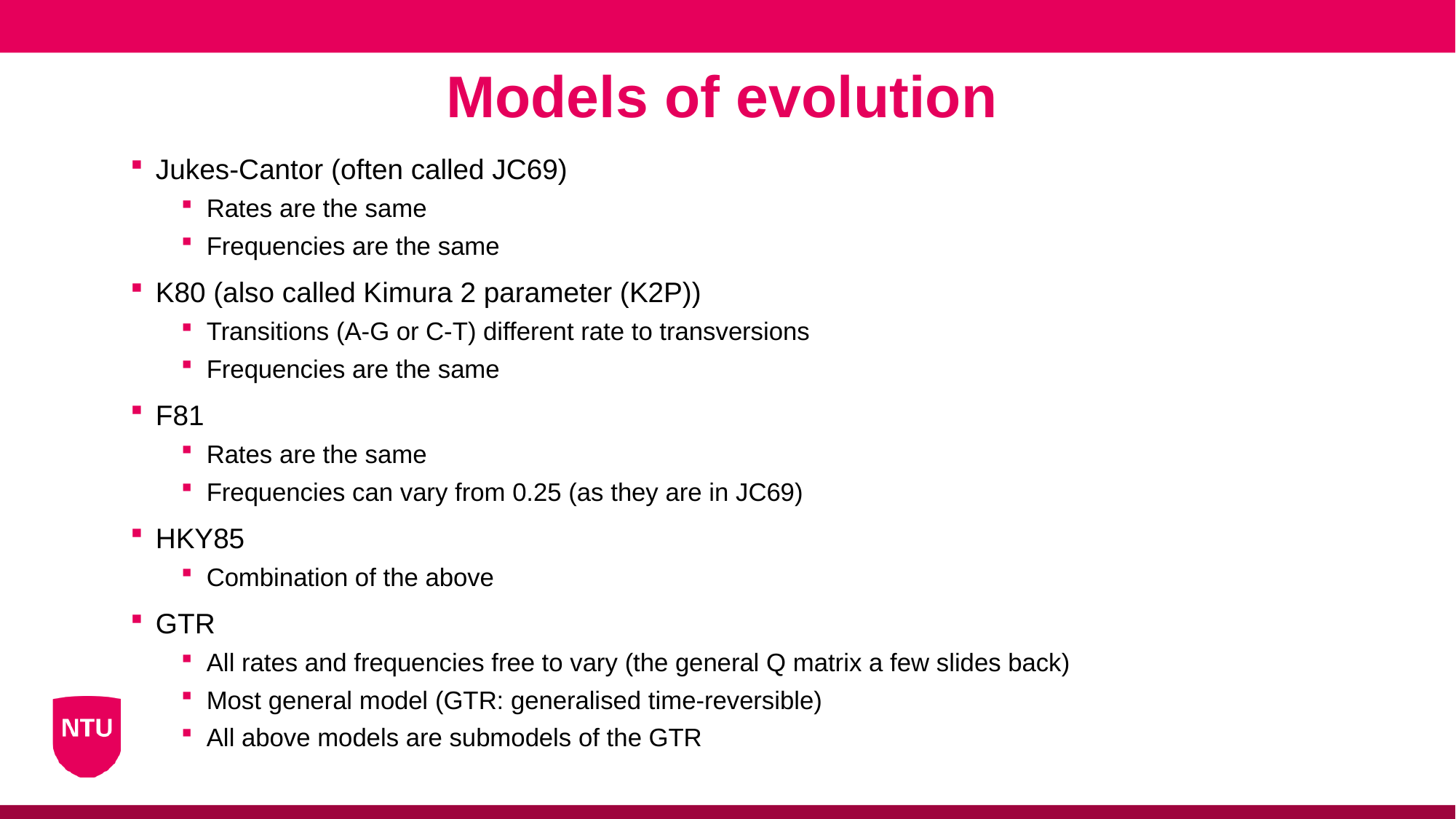

Models of evolution
Jukes-Cantor (often called JC69)
Rates are the same
Frequencies are the same
K80 (also called Kimura 2 parameter (K2P))
Transitions (A-G or C-T) different rate to transversions
Frequencies are the same
F81
Rates are the same
Frequencies can vary from 0.25 (as they are in JC69)
HKY85
Combination of the above
GTR
All rates and frequencies free to vary (the general Q matrix a few slides back)
Most general model (GTR: generalised time-reversible)
All above models are submodels of the GTR